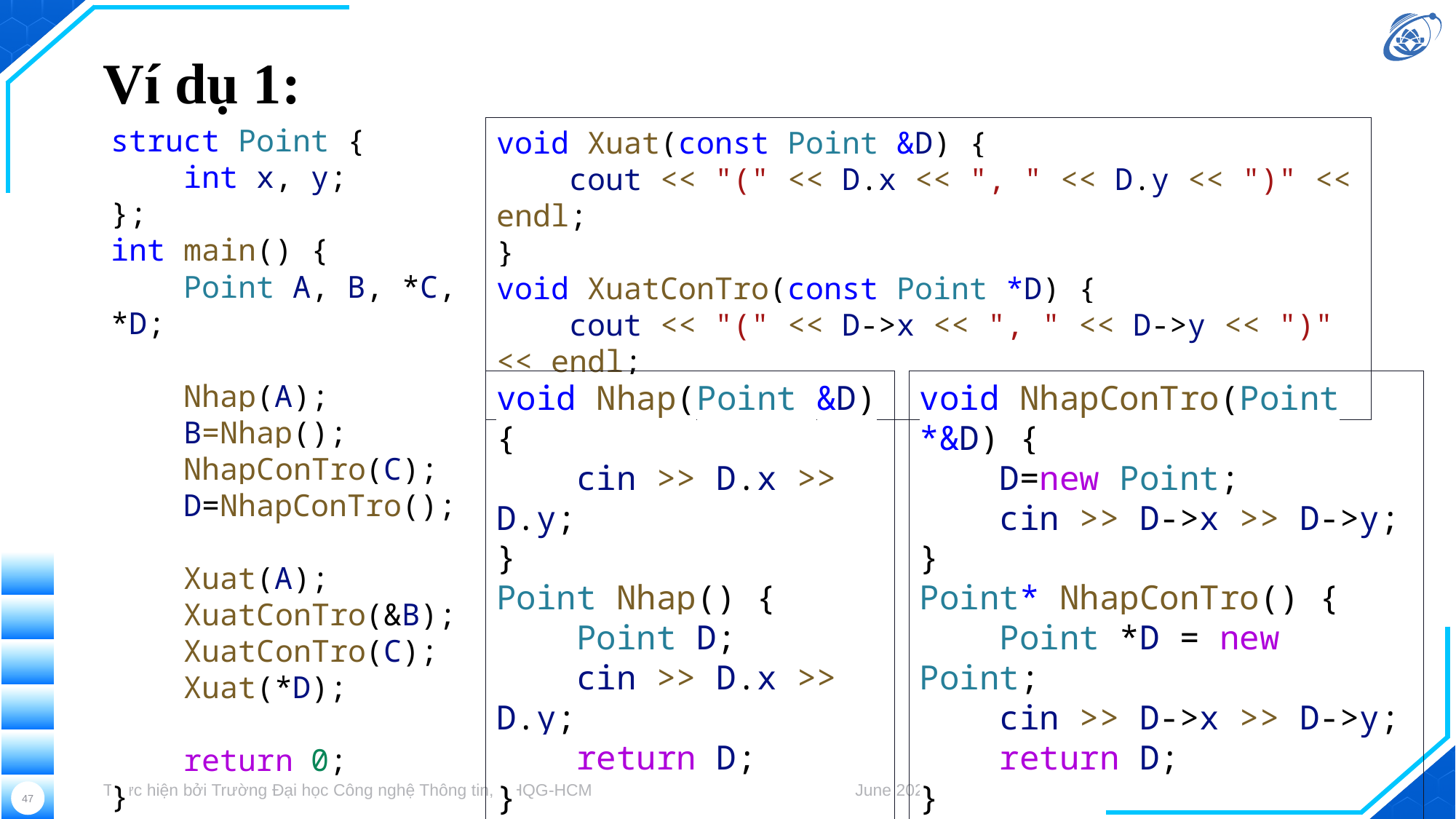

# Ví dụ 1:
struct Point {
    int x, y;
};
int main() {
    Point A, B, *C, *D;

    Nhap(A);
    B=Nhap();
    NhapConTro(C);
    D=NhapConTro();
    Xuat(A);
    XuatConTro(&B);
    XuatConTro(C);
    Xuat(*D);

    return 0;
}
void Xuat(const Point &D) {
    cout << "(" << D.x << ", " << D.y << ")" << endl;
}
void XuatConTro(const Point *D) {
    cout << "(" << D->x << ", " << D->y << ")" << endl;
}
void Nhap(Point &D) {
    cin >> D.x >> D.y;
}
Point Nhap() {
    Point D;
    cin >> D.x >> D.y;
    return D;
}
void NhapConTro(Point *&D) {
    D=new Point;
    cin >> D->x >> D->y;
}
Point* NhapConTro() {
    Point *D = new Point;
    cin >> D->x >> D->y;
    return D;
}
Thực hiện bởi Trường Đại học Công nghệ Thông tin, ĐHQG-HCM
June 2024
47